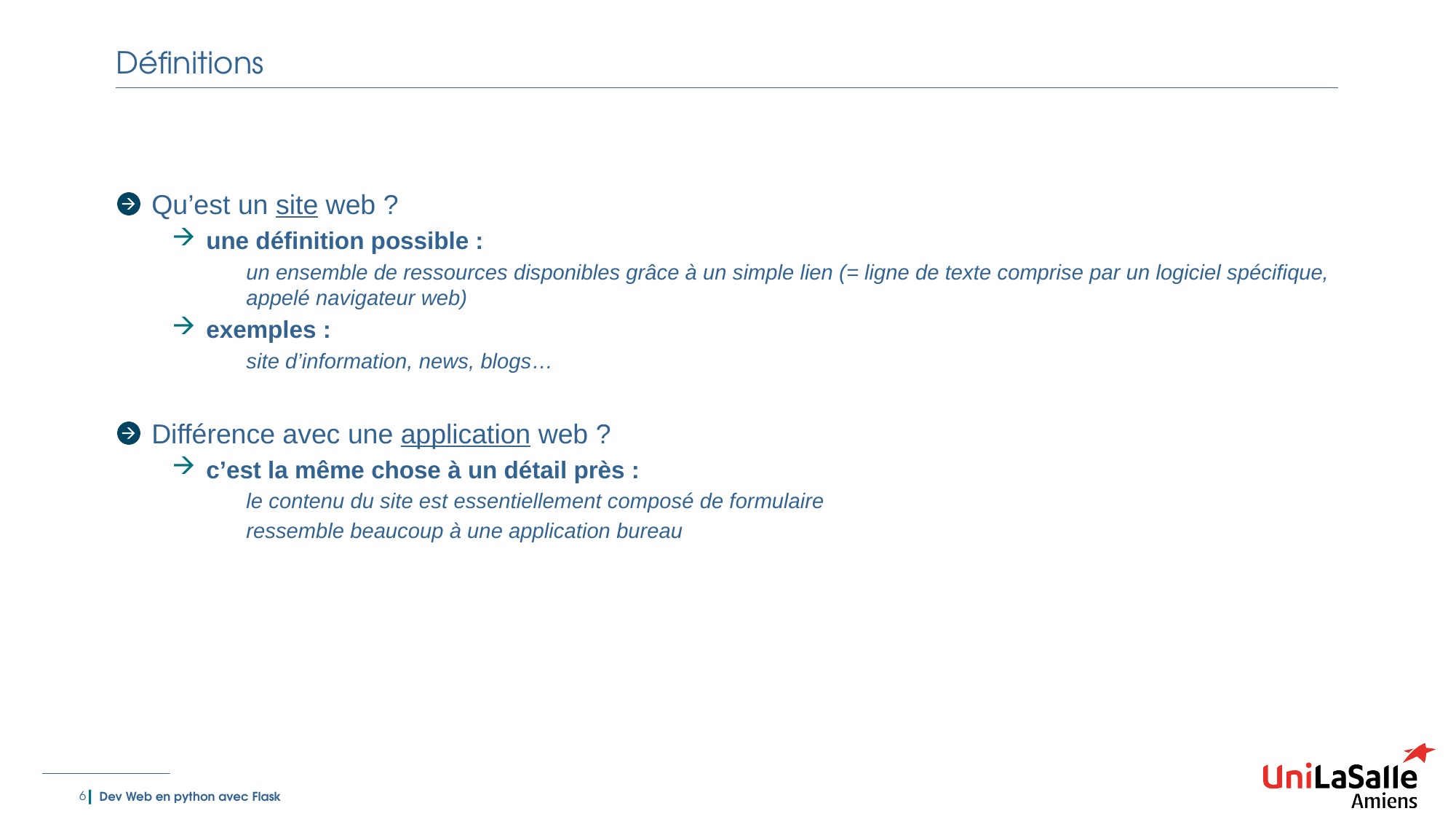

# Définitions

Qu’est un site web ?
une définition possible :
un ensemble de ressources disponibles grâce à un simple lien (= ligne de texte comprise par un logiciel spécifique, appelé navigateur web)
exemples :
site d’information, news, blogs…

Différence avec une application web ?
c’est la même chose à un détail près :
le contenu du site est essentiellement composé de formulaire
ressemble beaucoup à une application bureau
6
Dev Web en python avec Flask